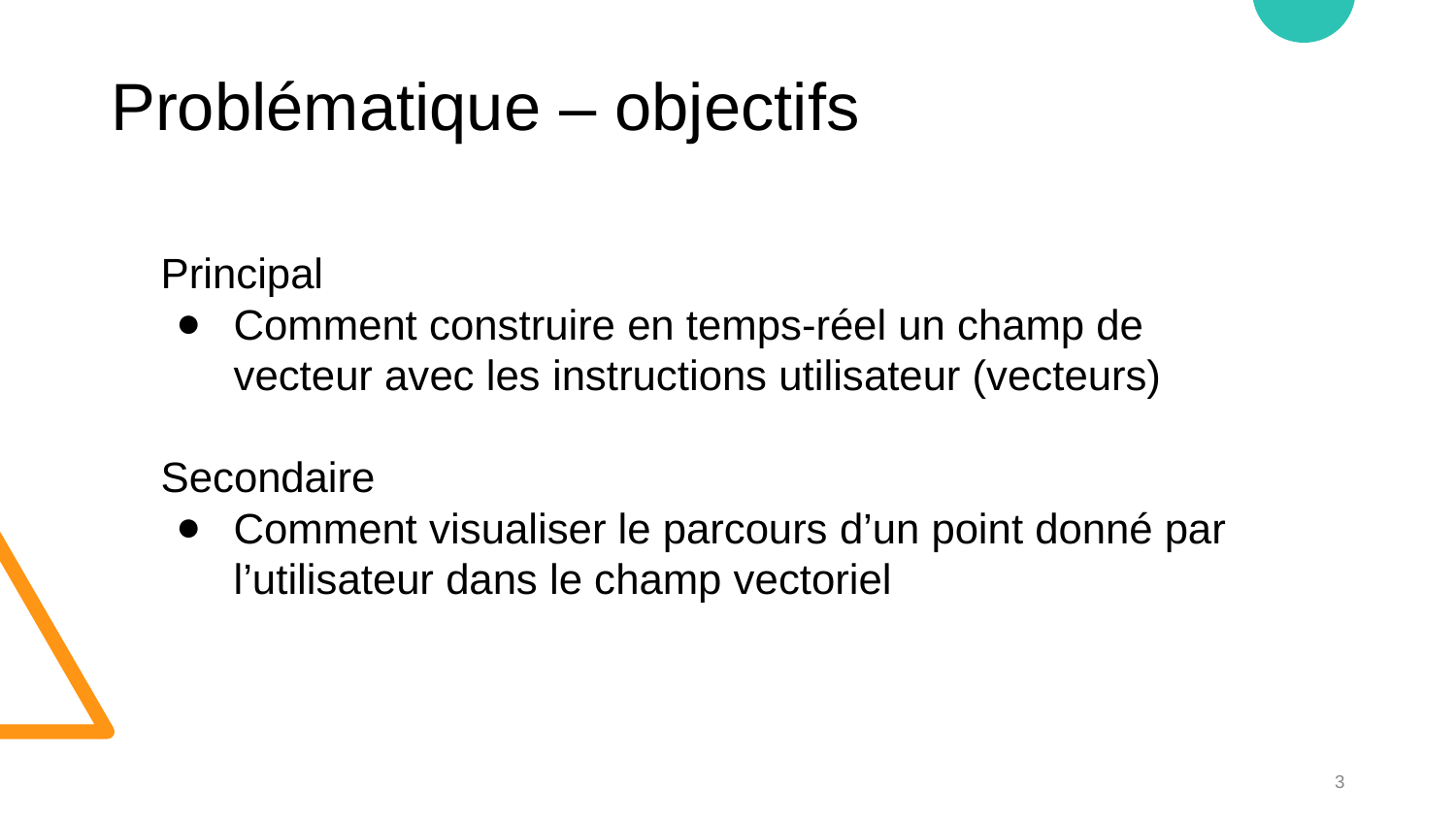

# Problématique – objectifs
Principal
Comment construire en temps-réel un champ de vecteur avec les instructions utilisateur (vecteurs)

Secondaire
Comment visualiser le parcours d’un point donné par l’utilisateur dans le champ vectoriel

3